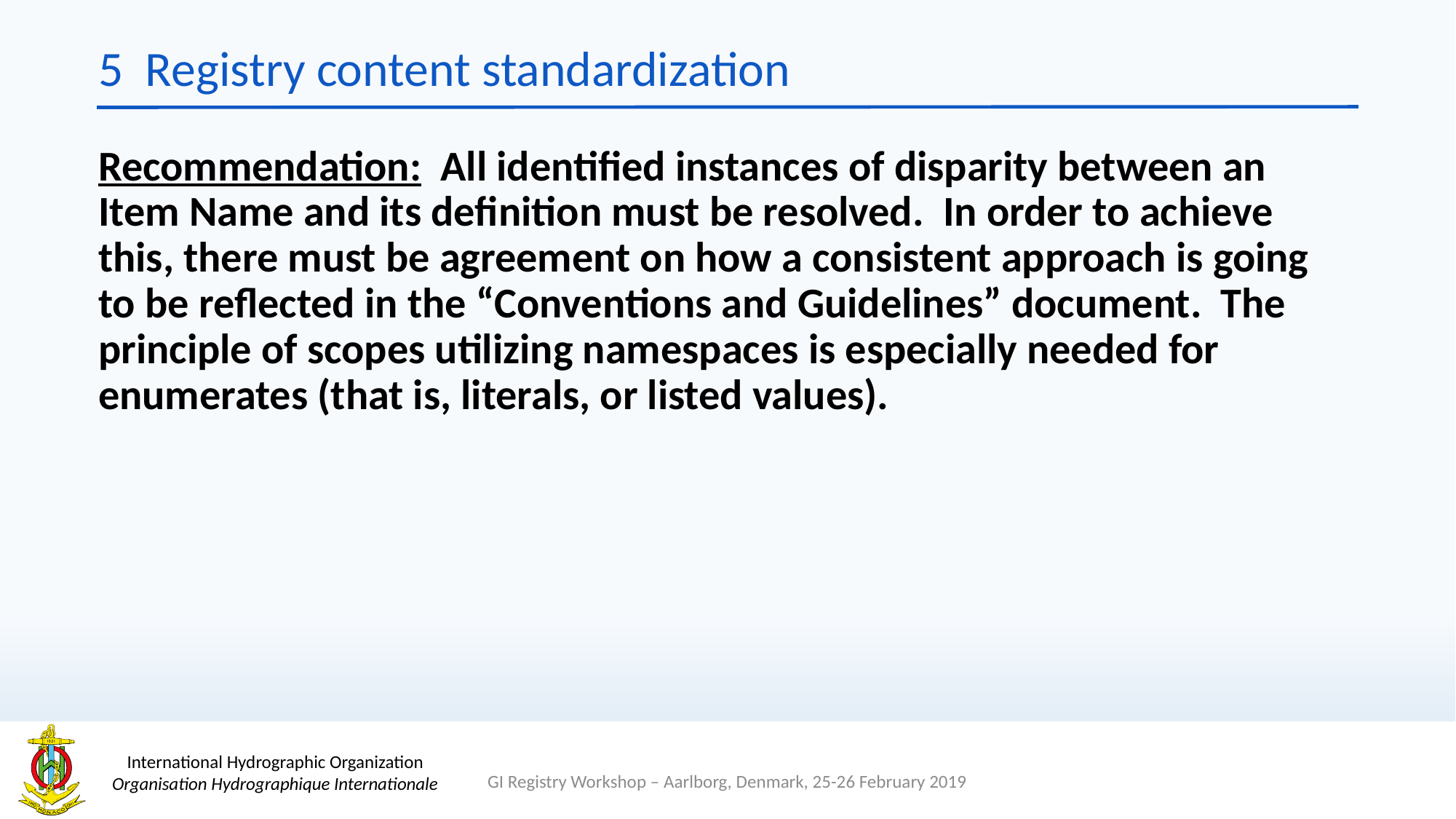

# 5  Registry content standardization
Recommendation:  All identified instances of disparity between an Item Name and its definition must be resolved.  In order to achieve this, there must be agreement on how a consistent approach is going to be reflected in the “Conventions and Guidelines” document.  The principle of scopes utilizing namespaces is especially needed for enumerates (that is, literals, or listed values).

GI Registry Workshop – Aarlborg, Denmark, 25-26 February 2019